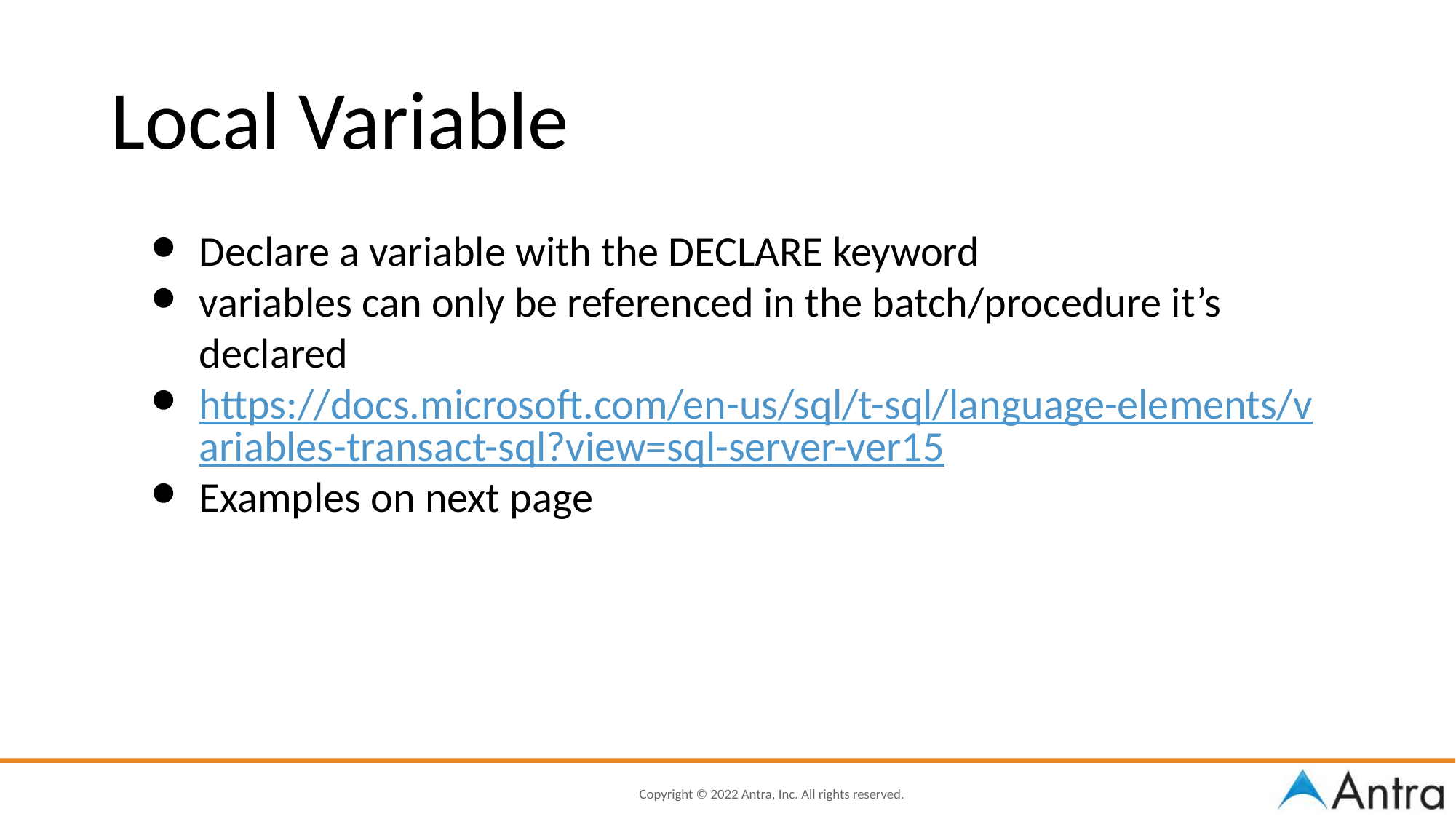

Local Variable
Declare a variable with the DECLARE keyword
variables can only be referenced in the batch/procedure it’s declared
https://docs.microsoft.com/en-us/sql/t-sql/language-elements/variables-transact-sql?view=sql-server-ver15
Examples on next page